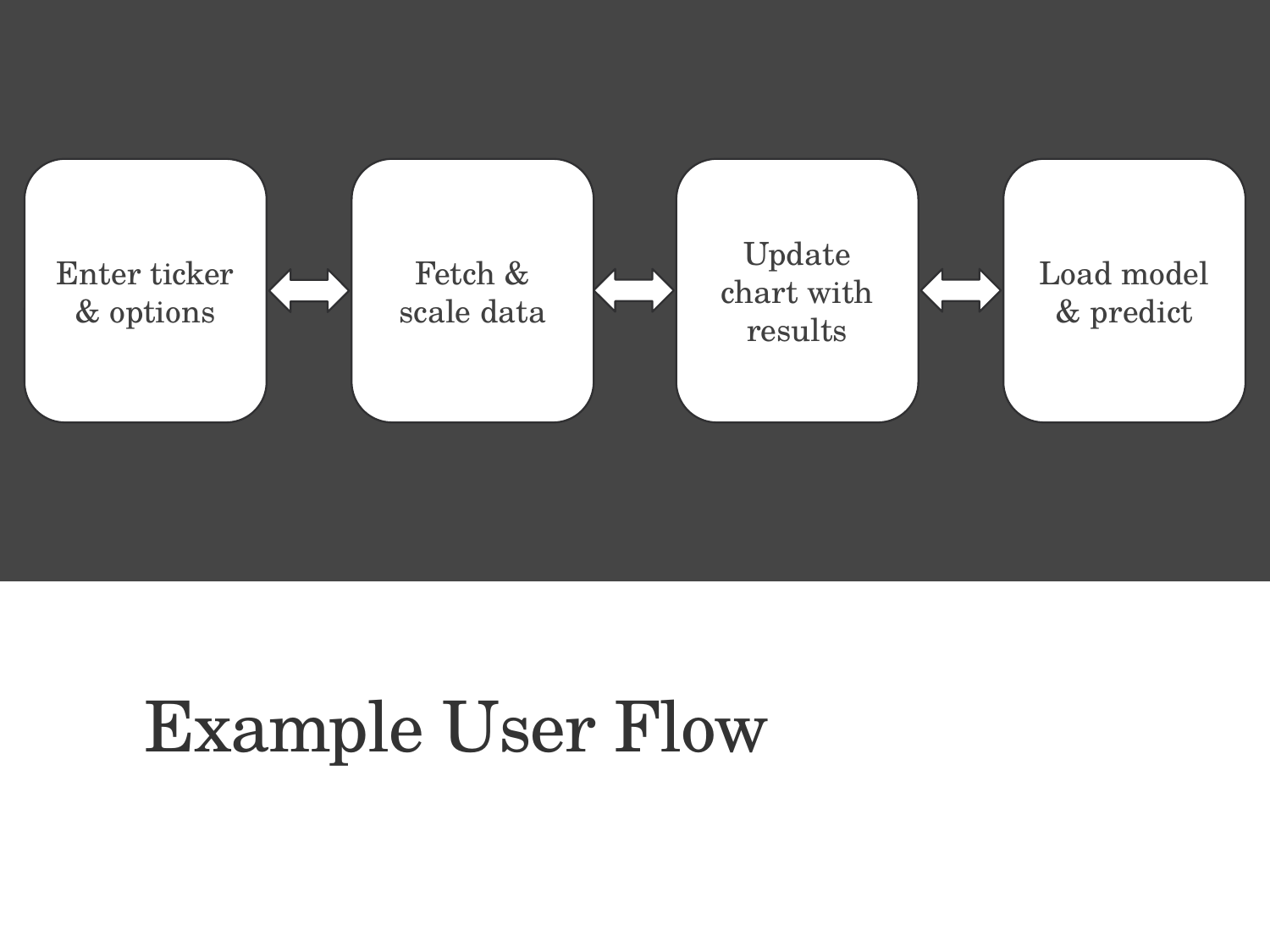

Fetch & scale data
Enter ticker & options
Update chart with results
Load model & predict

# Example User Flow